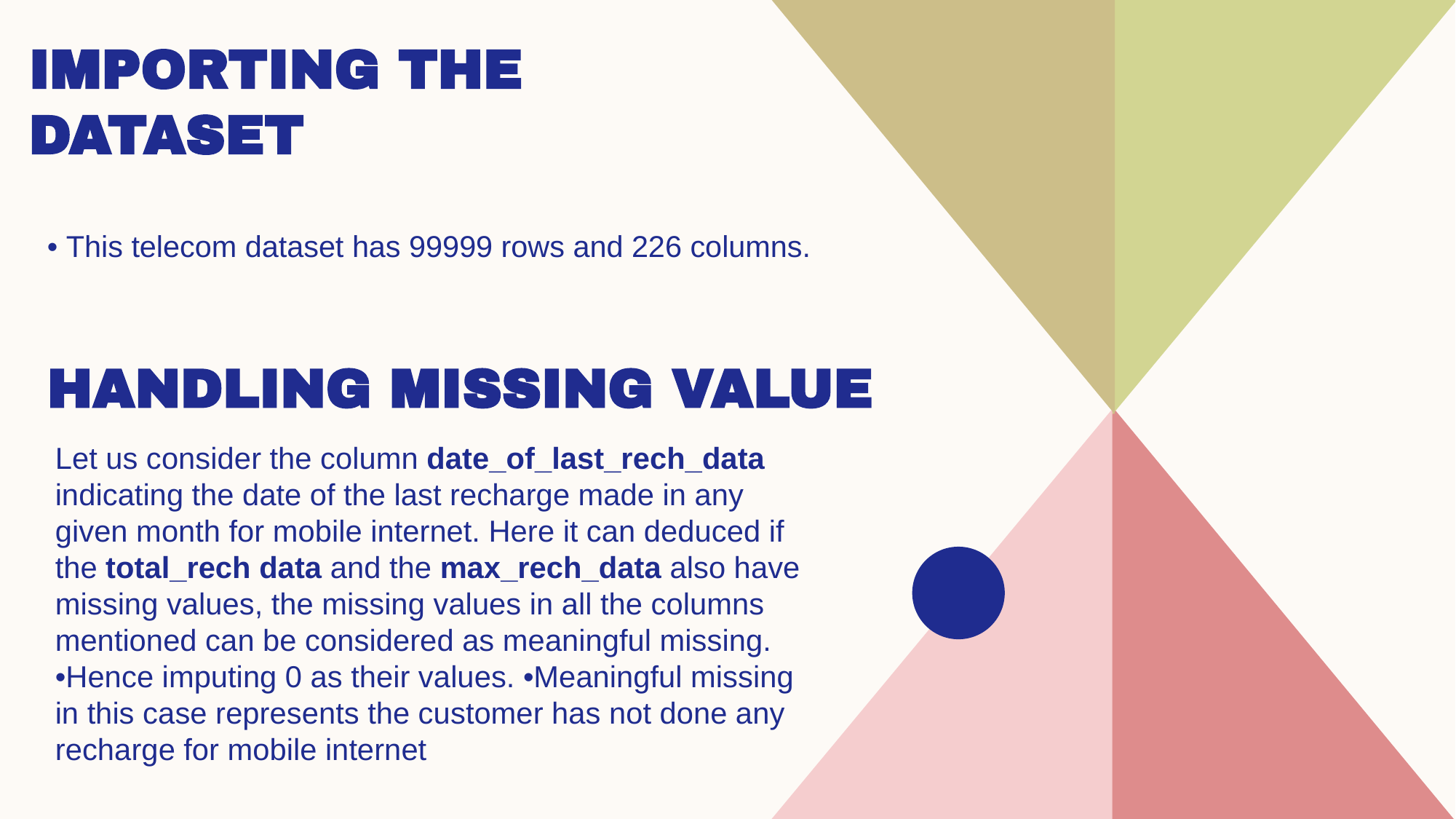

# Importing the Dataset
• This telecom dataset has 99999 rows and 226 columns.
HANDLING MISSING VALUE
Let us consider the column date_of_last_rech_data indicating the date of the last recharge made in any given month for mobile internet. Here it can deduced if the total_rech data and the max_rech_data also have missing values, the missing values in all the columns mentioned can be considered as meaningful missing. •Hence imputing 0 as their values. •Meaningful missing in this case represents the customer has not done any recharge for mobile internet